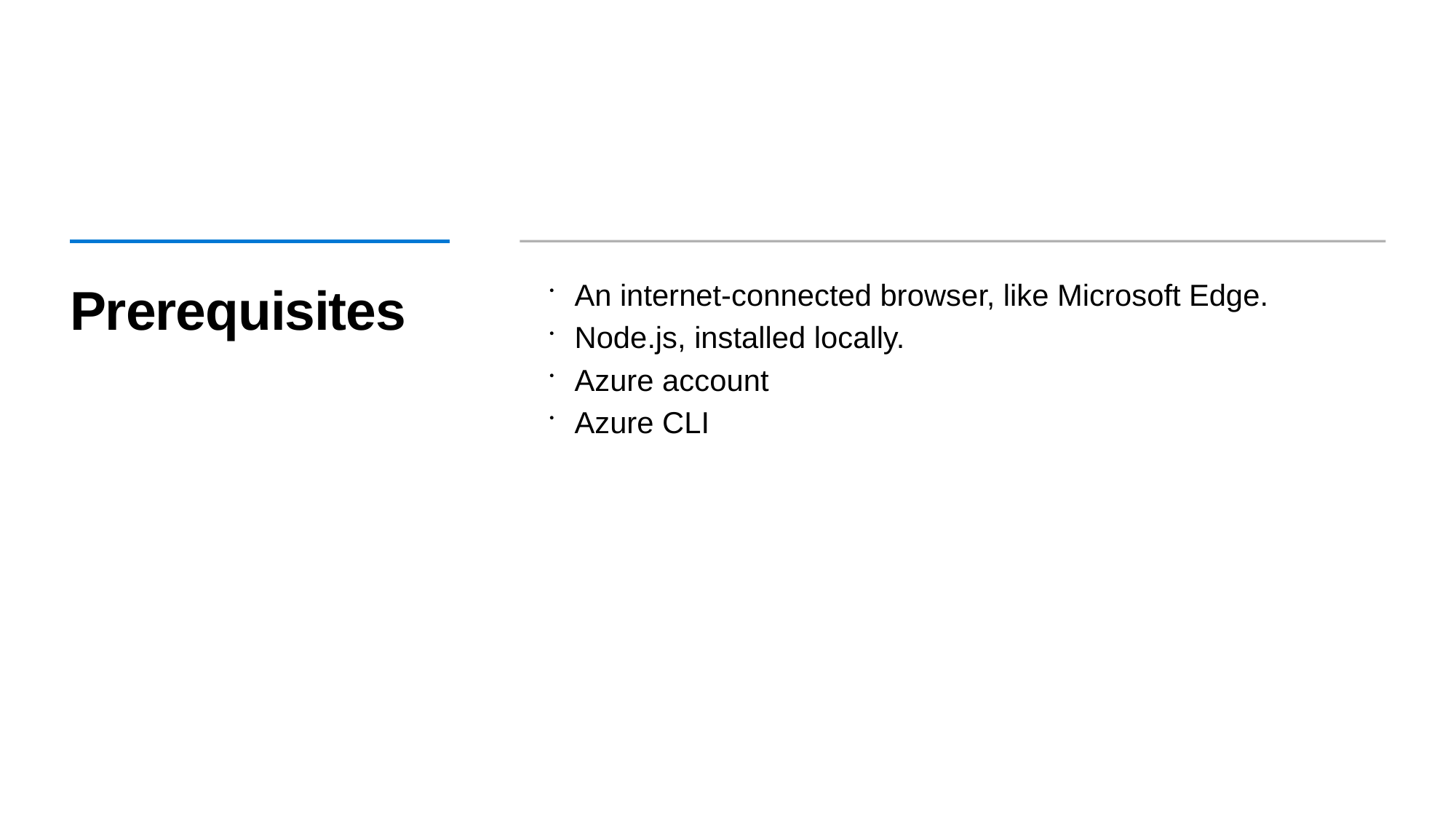

# Prerequisites
An internet-connected browser, like Microsoft Edge.
Node.js, installed locally.
Azure account
Azure CLI